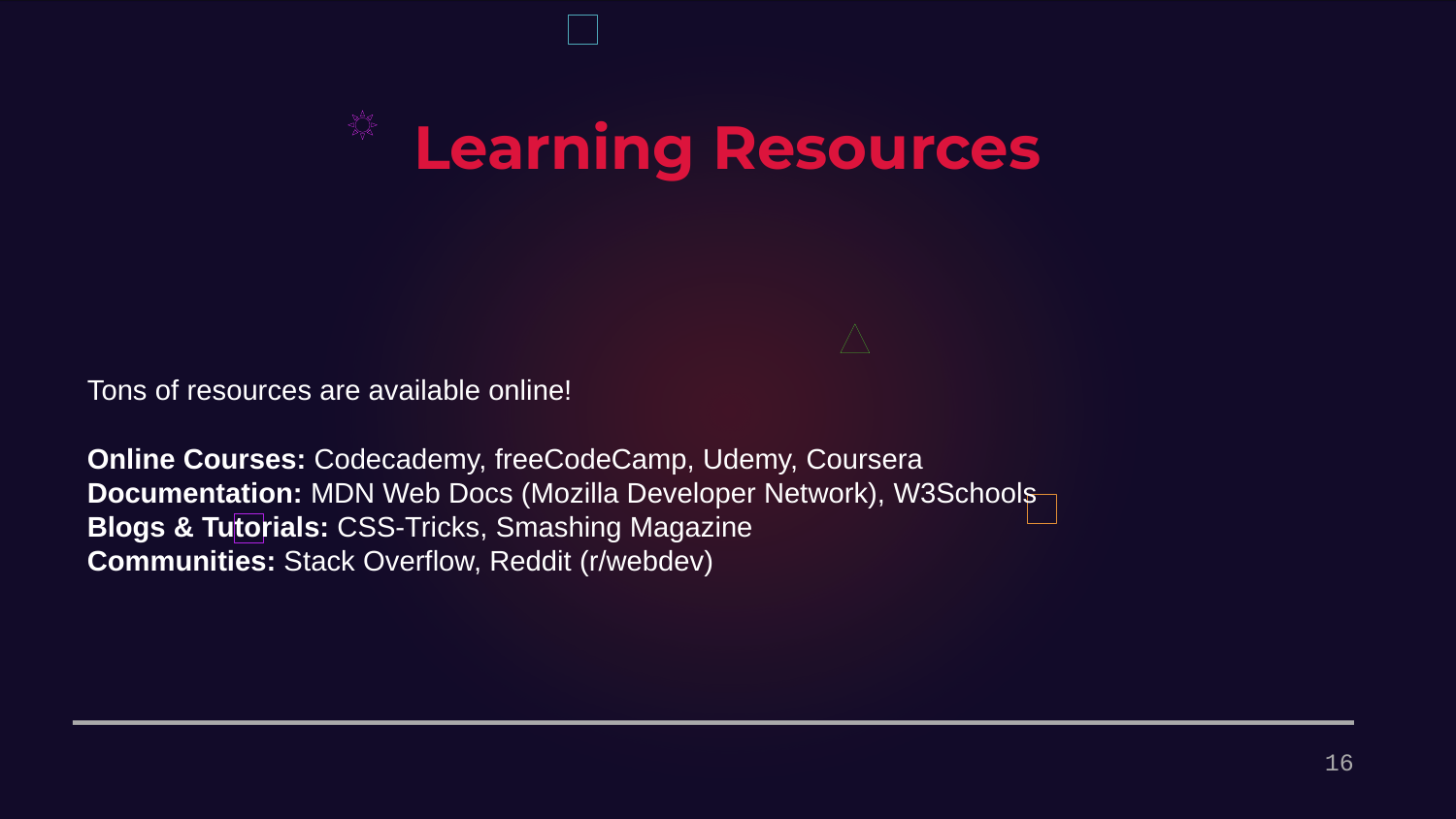

Learning Resources

Tons of resources are available online!

Online Courses: Codecademy, freeCodeCamp, Udemy, Coursera
Documentation: MDN Web Docs (Mozilla Developer Network), W3Schools
Blogs & Tutorials: CSS-Tricks, Smashing Magazine
Communities: Stack Overflow, Reddit (r/webdev)

16